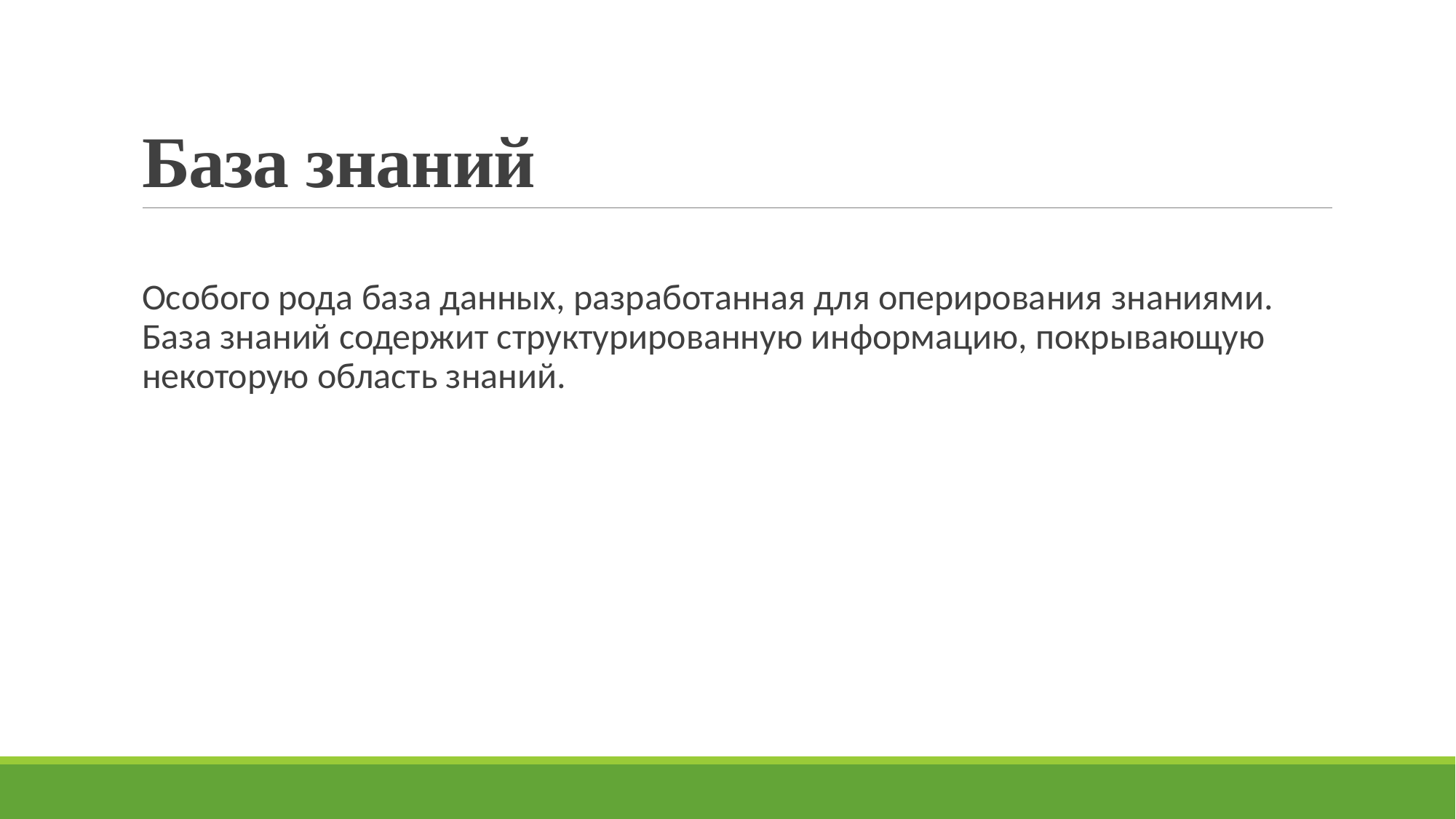

# База знаний
Особого рода база данных, разработанная для оперирования знаниями. База знаний содержит структурированную информацию, покрывающую некоторую область знаний.